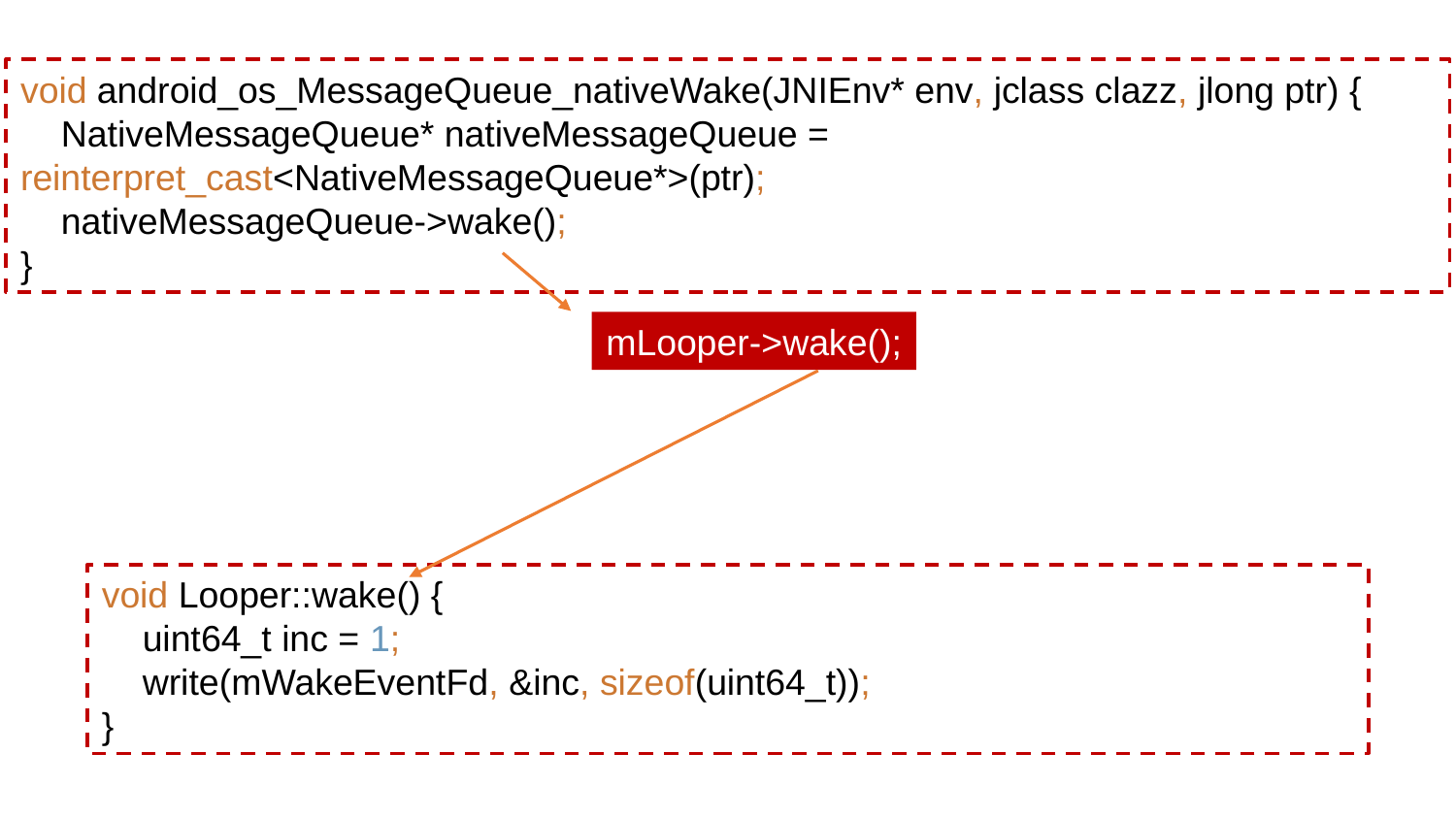

void android_os_MessageQueue_nativeWake(JNIEnv* env, jclass clazz, jlong ptr) {
    NativeMessageQueue* nativeMessageQueue = reinterpret_cast<NativeMessageQueue*>(ptr);
    nativeMessageQueue->wake();
}
mLooper->wake();
void Looper::wake() {
    uint64_t inc = 1;
    write(mWakeEventFd, &inc, sizeof(uint64_t));
}